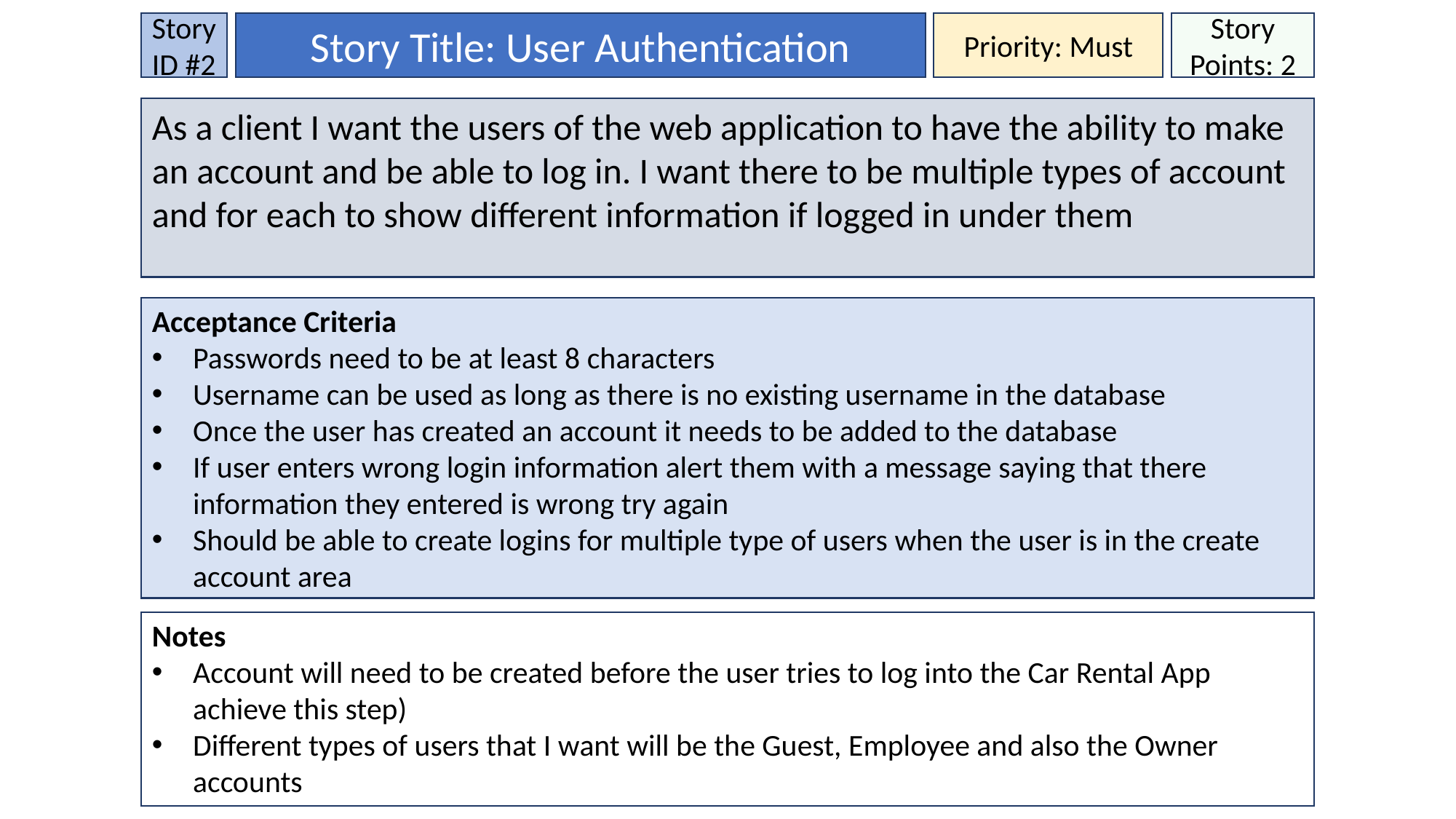

Story ID #2
Story Title: User Authentication
Priority: Must
Story Points: 2
As a client I want the users of the web application to have the ability to make an account and be able to log in. I want there to be multiple types of account and for each to show different information if logged in under them
Acceptance Criteria
Passwords need to be at least 8 characters
Username can be used as long as there is no existing username in the database
Once the user has created an account it needs to be added to the database
If user enters wrong login information alert them with a message saying that there information they entered is wrong try again
Should be able to create logins for multiple type of users when the user is in the create account area

Notes
Account will need to be created before the user tries to log into the Car Rental App achieve this step)
Different types of users that I want will be the Guest, Employee and also the Owner accounts